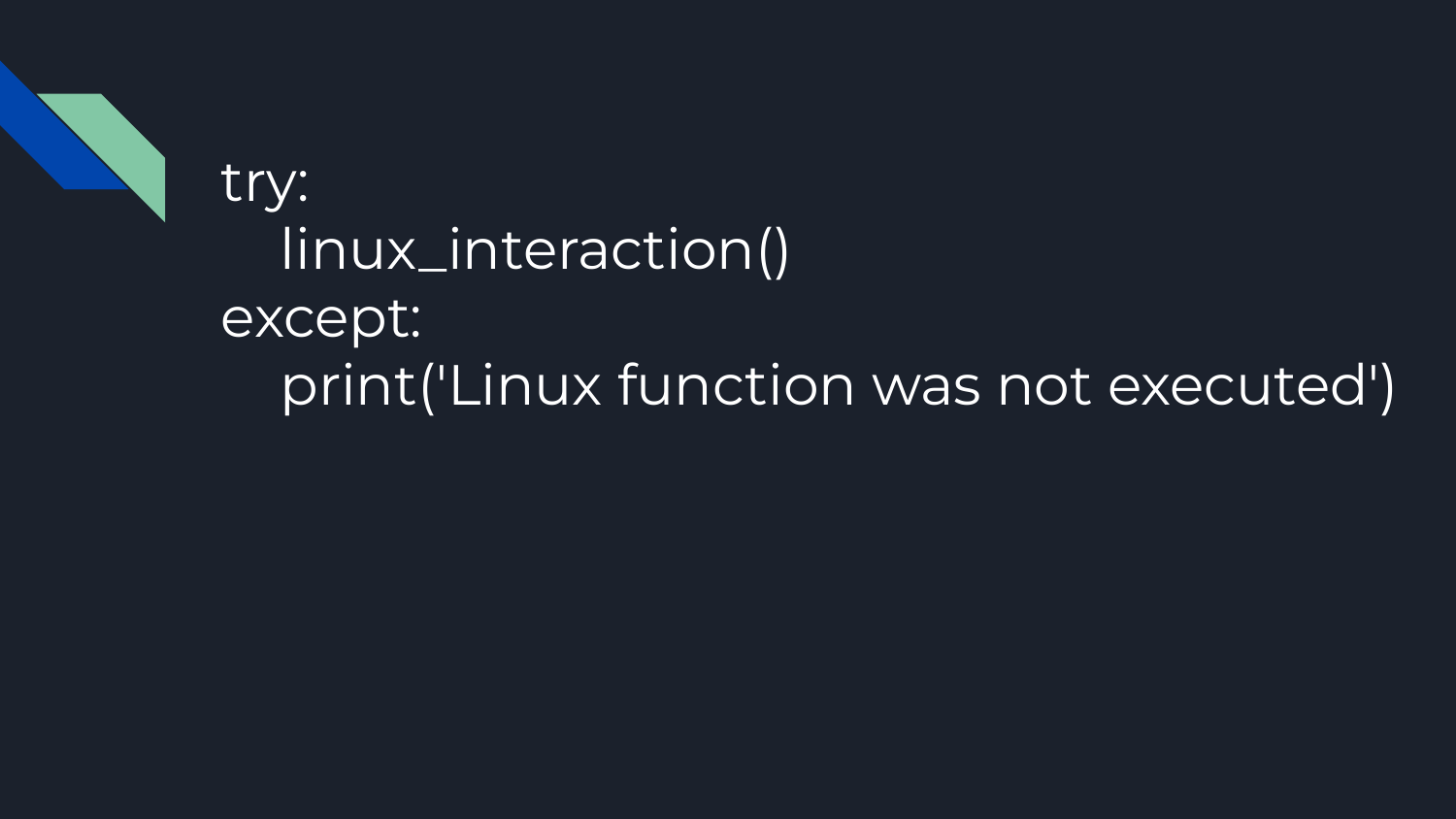

# try:
    linux_interaction()
except:
    print('Linux function was not executed')